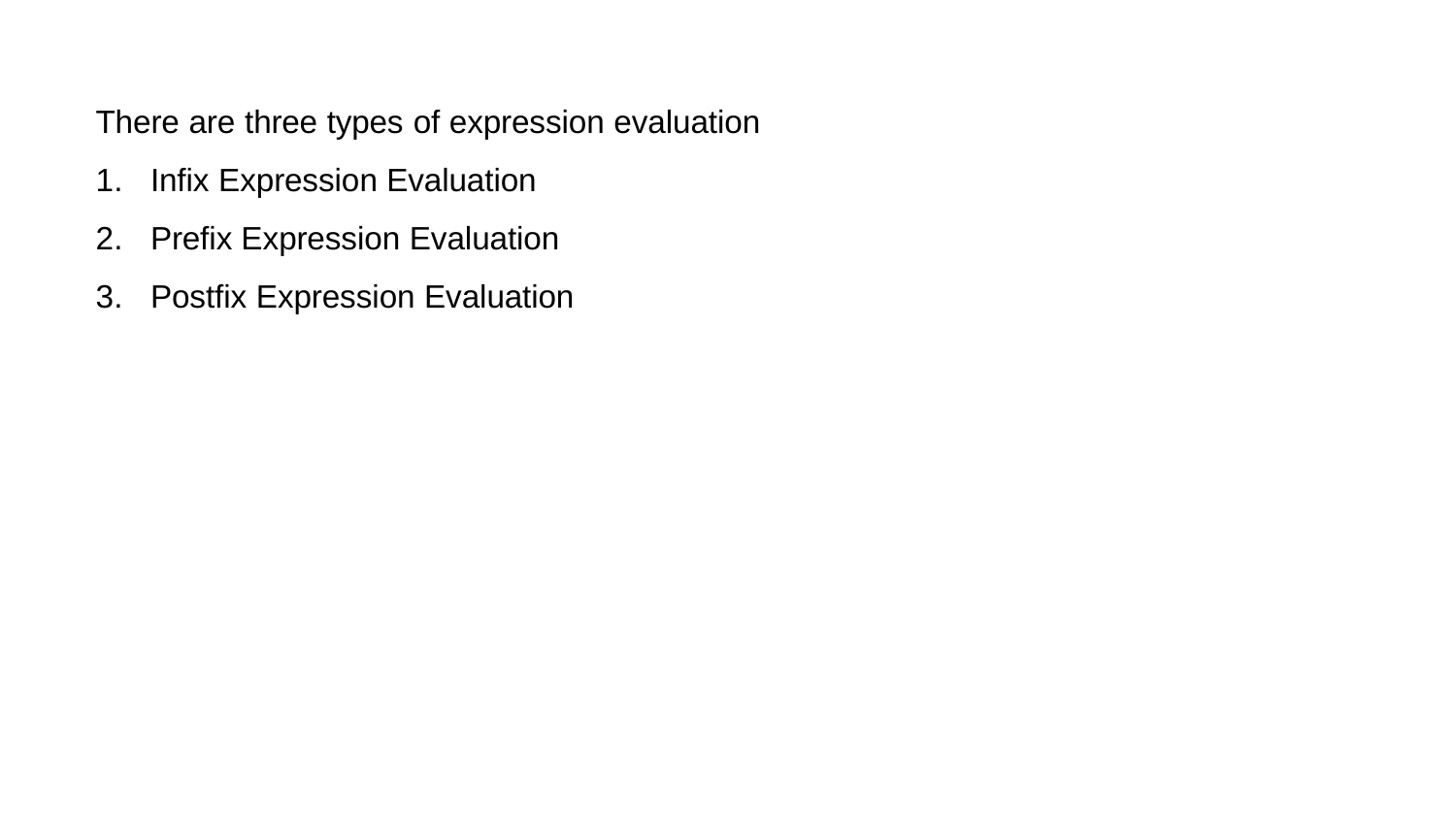

There are three types of expression evaluation
Infix Expression Evaluation
Prefix Expression Evaluation
Postfix Expression Evaluation